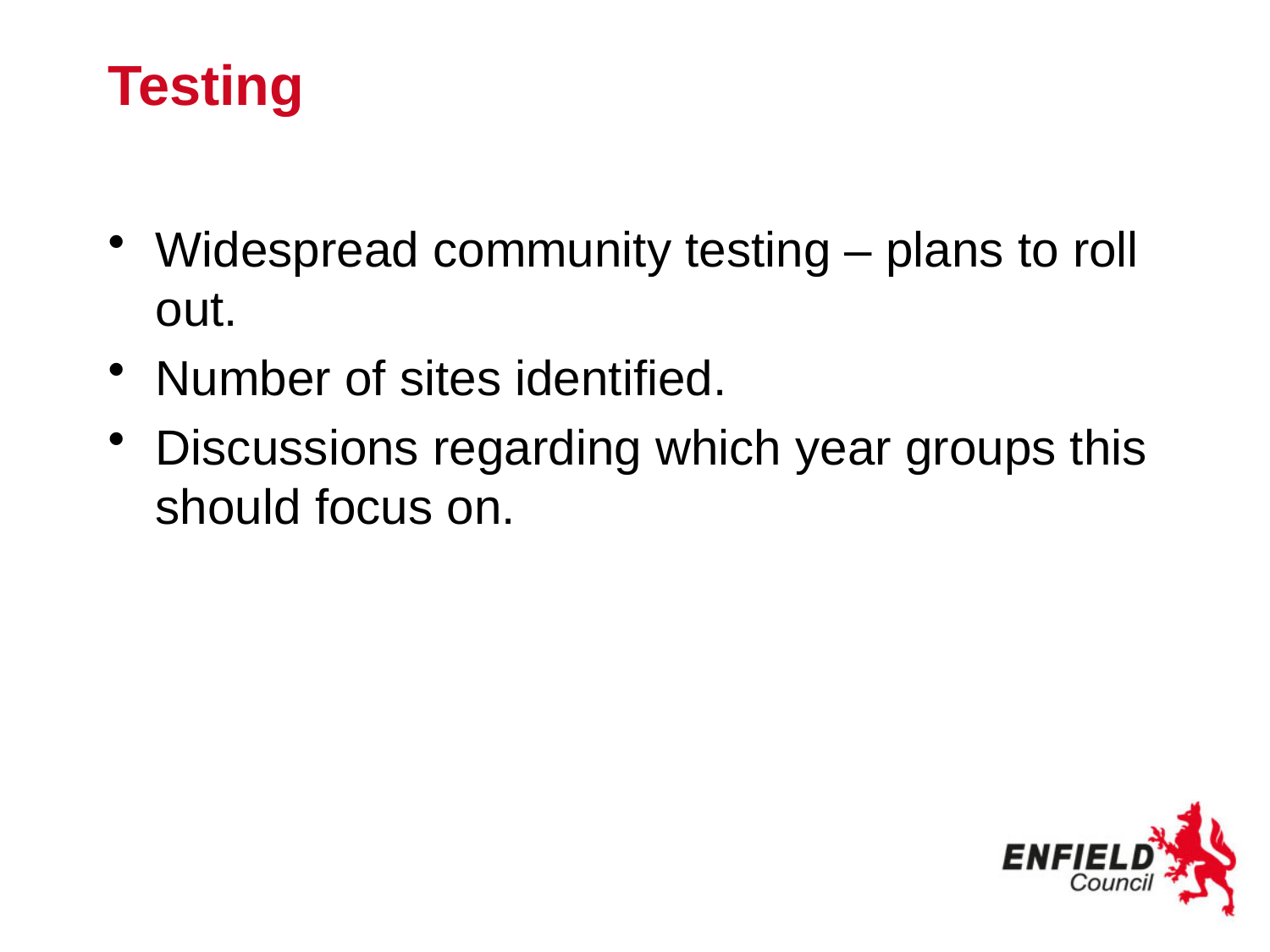

# Testing
Widespread community testing – plans to roll out.
Number of sites identified.
Discussions regarding which year groups this should focus on.